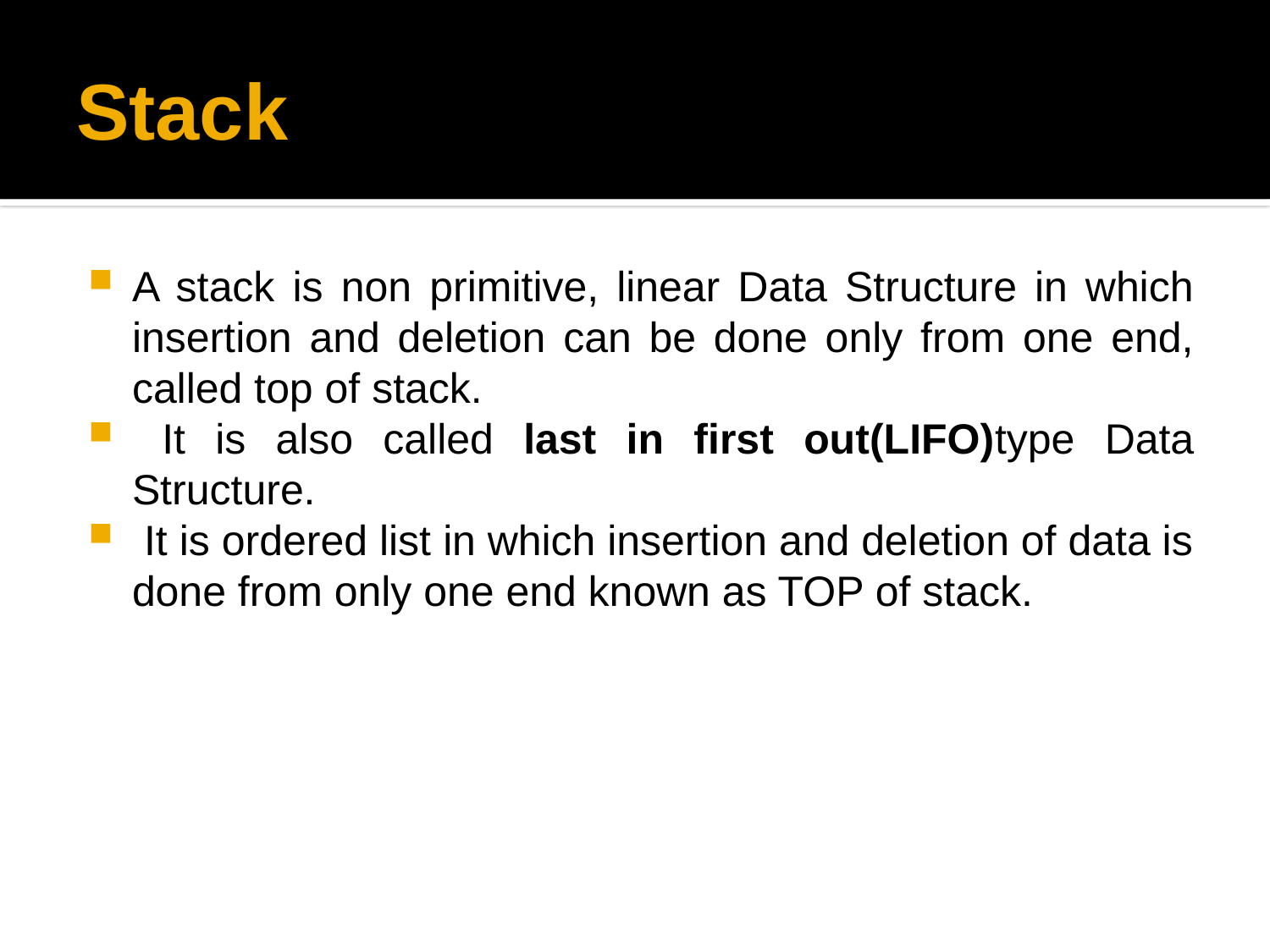

# Stack
A stack is non primitive, linear Data Structure in which insertion and deletion can be done only from one end, called top of stack.
 It is also called last in first out(LIFO)type Data Structure.
 It is ordered list in which insertion and deletion of data is done from only one end known as TOP of stack.